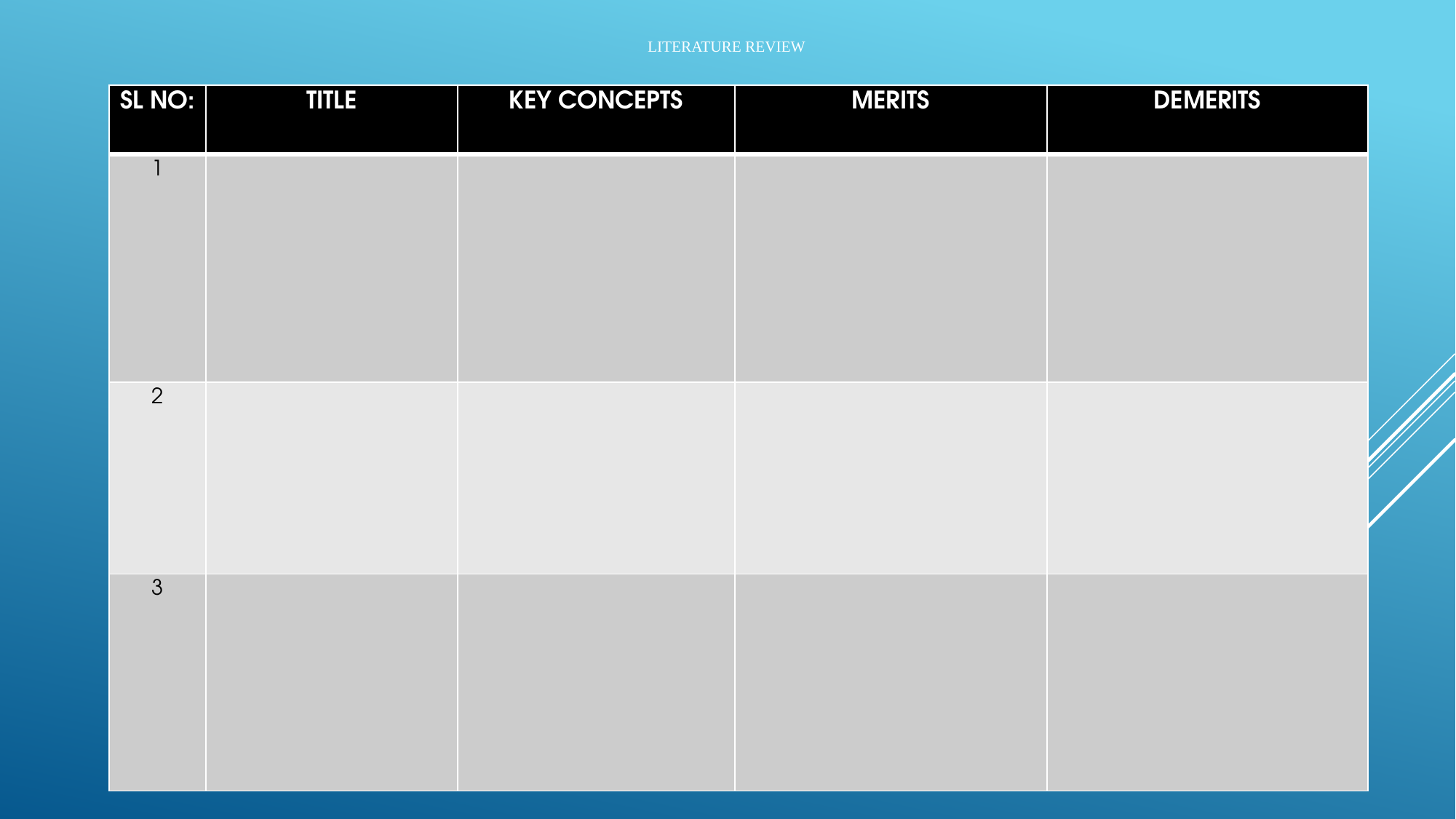

# LITERATURE REVIEW
| SL NO: | TITLE | KEY CONCEPTS | MERITS | DEMERITS |
| --- | --- | --- | --- | --- |
| 1 |  |  |  |  |
| 2 |  |  |  |  |
| 3 |  |  |  |  |